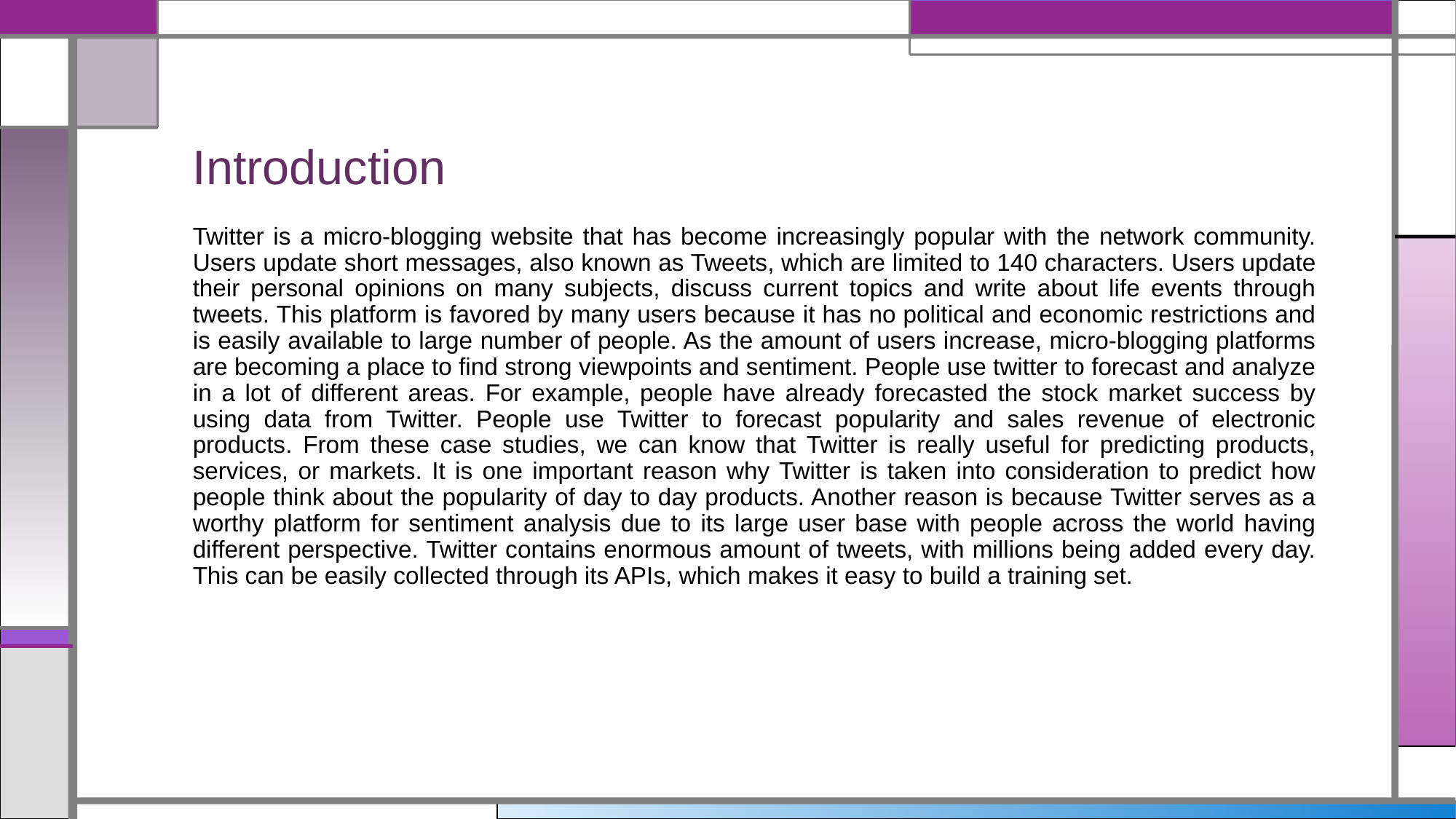

# Introduction
Twitter is a micro-blogging website that has become increasingly popular with the network community. Users update short messages, also known as Tweets, which are limited to 140 characters. Users update their personal opinions on many subjects, discuss current topics and write about life events through tweets. This platform is favored by many users because it has no political and economic restrictions and is easily available to large number of people. As the amount of users increase, micro-blogging platforms are becoming a place to find strong viewpoints and sentiment. People use twitter to forecast and analyze in a lot of different areas. For example, people have already forecasted the stock market success by using data from Twitter. People use Twitter to forecast popularity and sales revenue of electronic products. From these case studies, we can know that Twitter is really useful for predicting products, services, or markets. It is one important reason why Twitter is taken into consideration to predict how people think about the popularity of day to day products. Another reason is because Twitter serves as a worthy platform for sentiment analysis due to its large user base with people across the world having different perspective. Twitter contains enormous amount of tweets, with millions being added every day. This can be easily collected through its APIs, which makes it easy to build a training set.